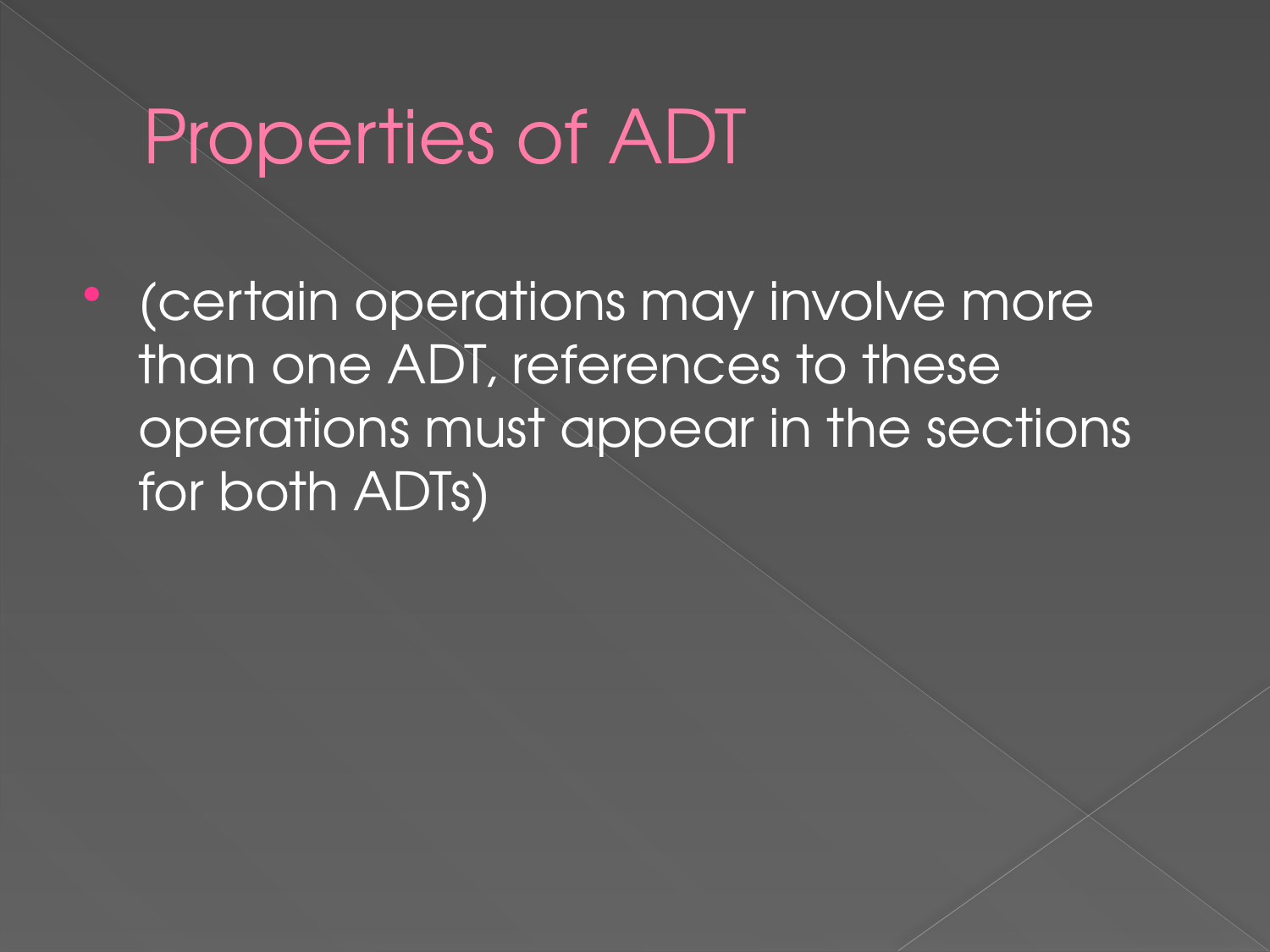

# Properties of ADT
(certain operations may involve more than one ADT, references to these operations must appear in the sections for both ADTs)